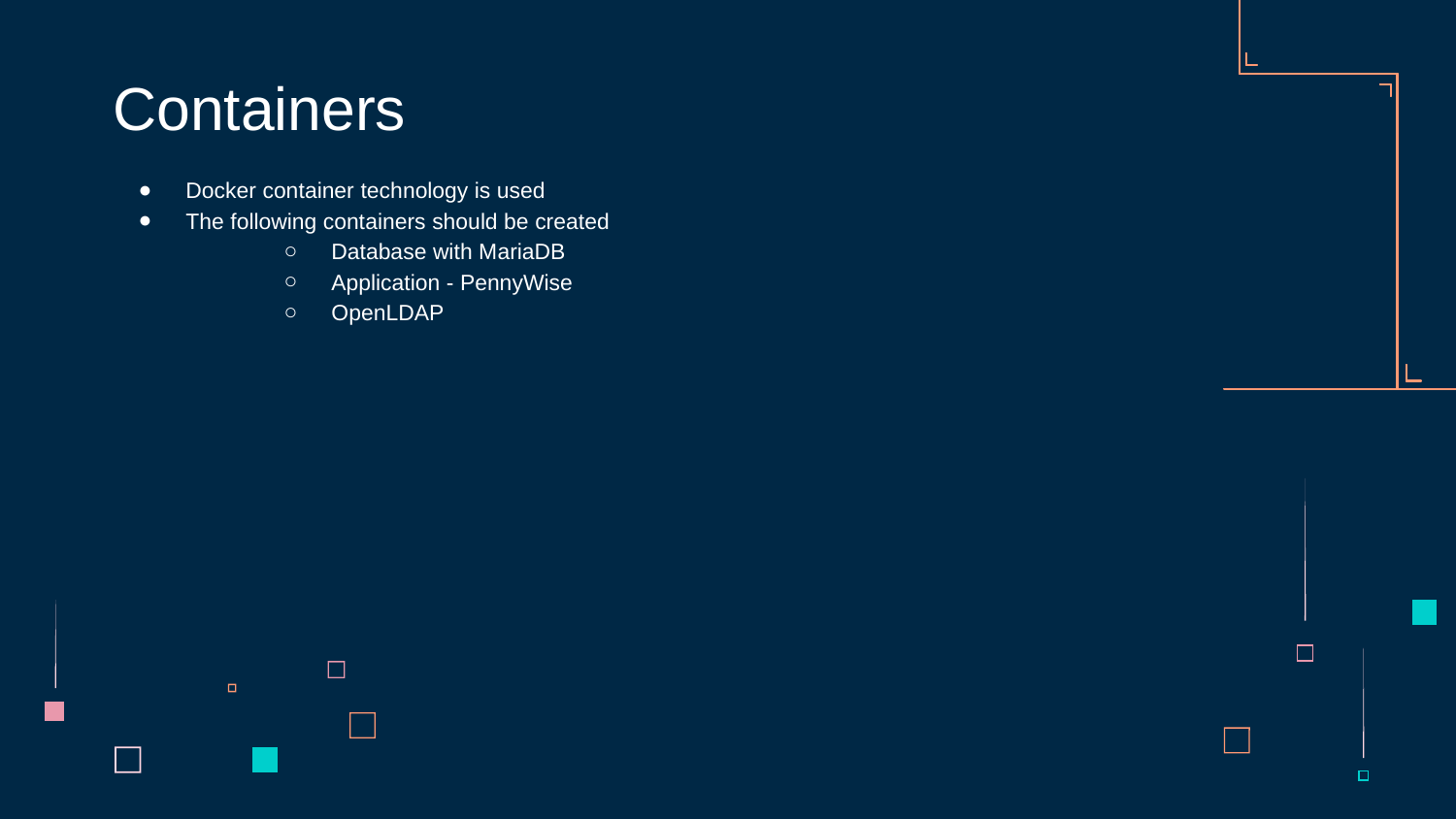

# Containers
Docker container technology is used
The following containers should be created
Database with MariaDB
Application - PennyWise
OpenLDAP